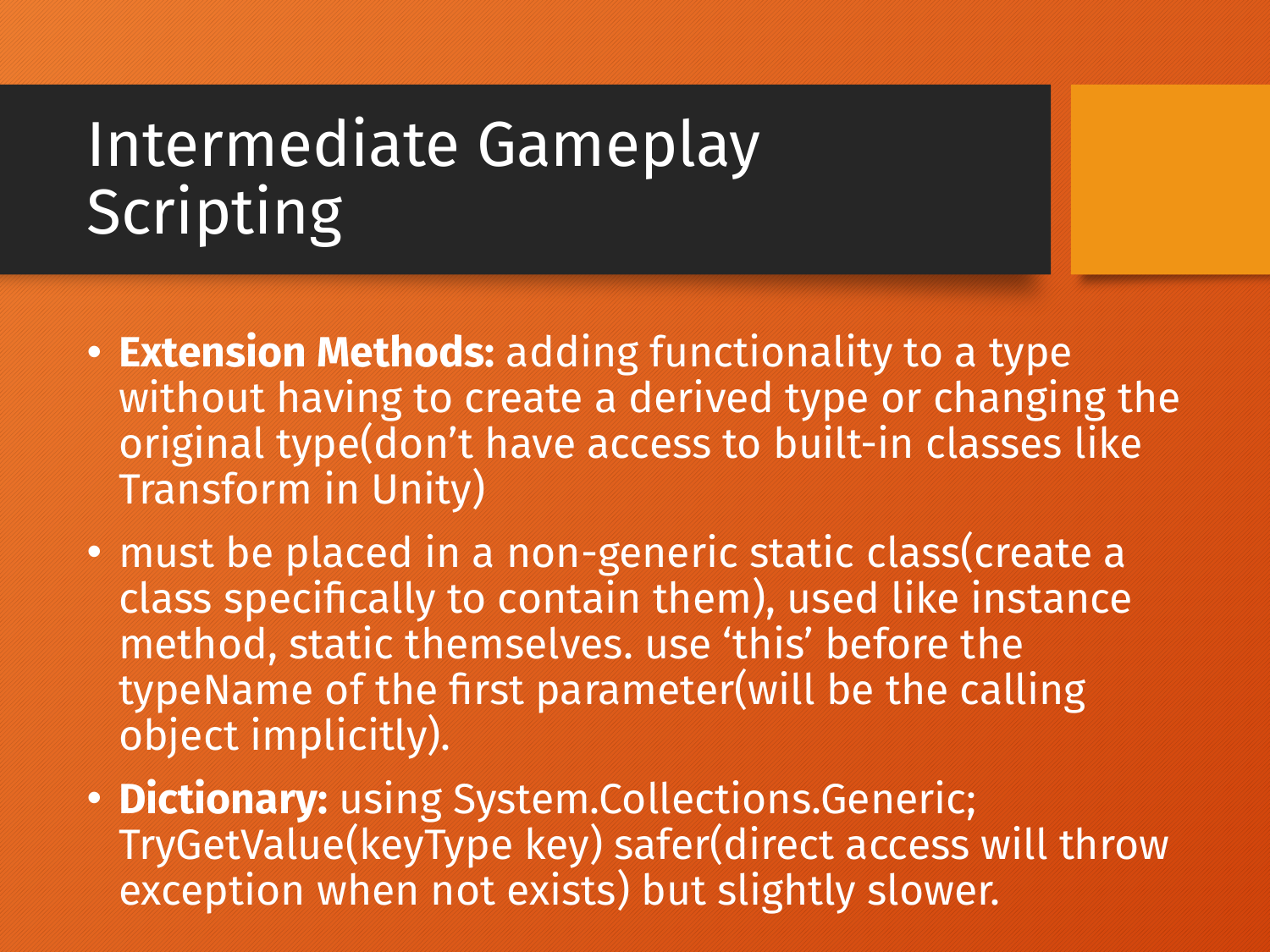

# Intermediate Gameplay Scripting
Extension Methods: adding functionality to a type without having to create a derived type or changing the original type(don’t have access to built-in classes like Transform in Unity)
must be placed in a non-generic static class(create a class specifically to contain them), used like instance method, static themselves. use ‘this’ before the typeName of the first parameter(will be the calling object implicitly).
Dictionary: using System.Collections.Generic; TryGetValue(keyType key) safer(direct access will throw exception when not exists) but slightly slower.